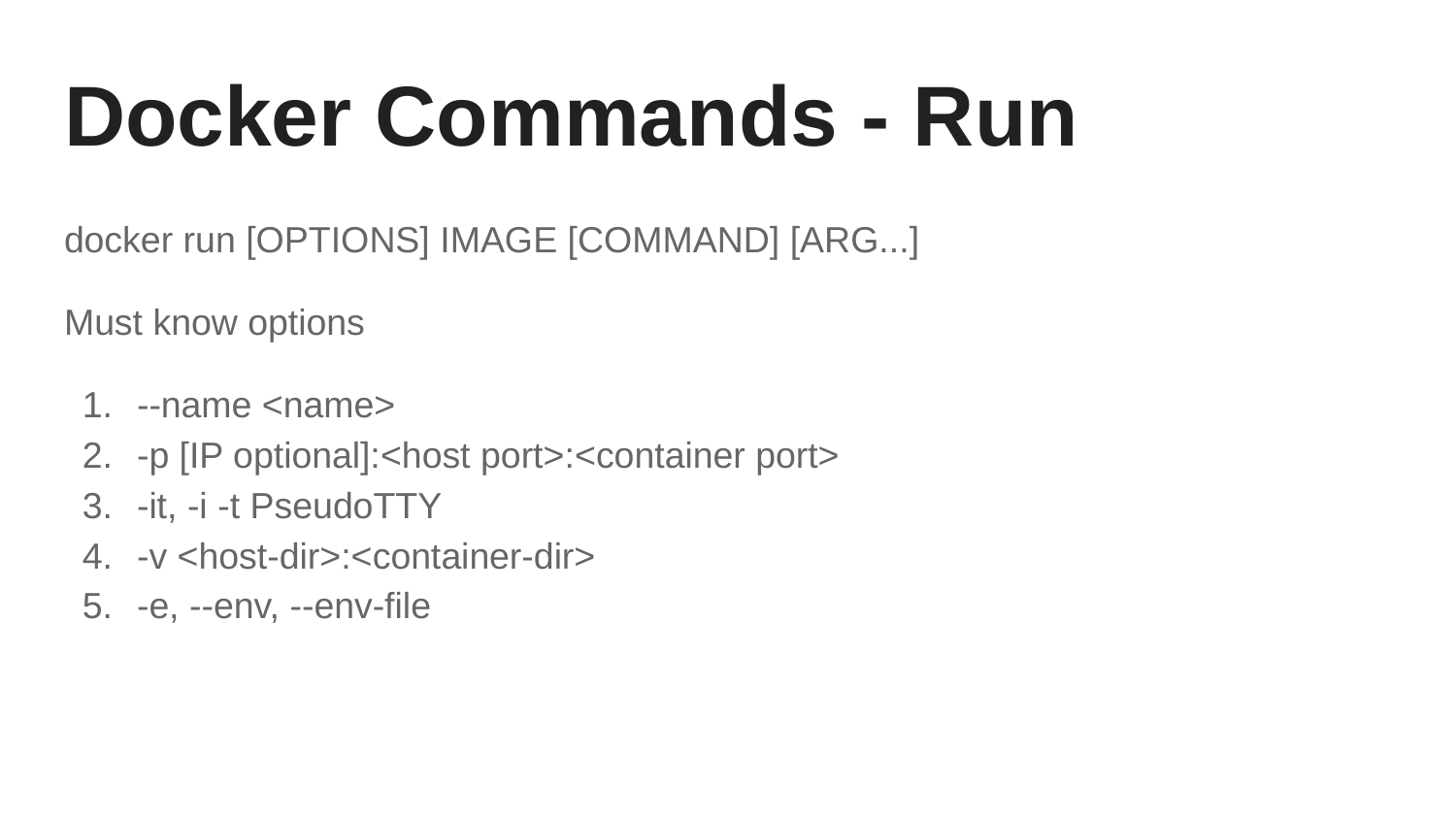

# Docker Commands - Run
docker run [OPTIONS] IMAGE [COMMAND] [ARG...]
Must know options
--name <name>
-p [IP optional]:<host port>:<container port>
-it, -i -t PseudoTTY
-v <host-dir>:<container-dir>
-e, --env, --env-file